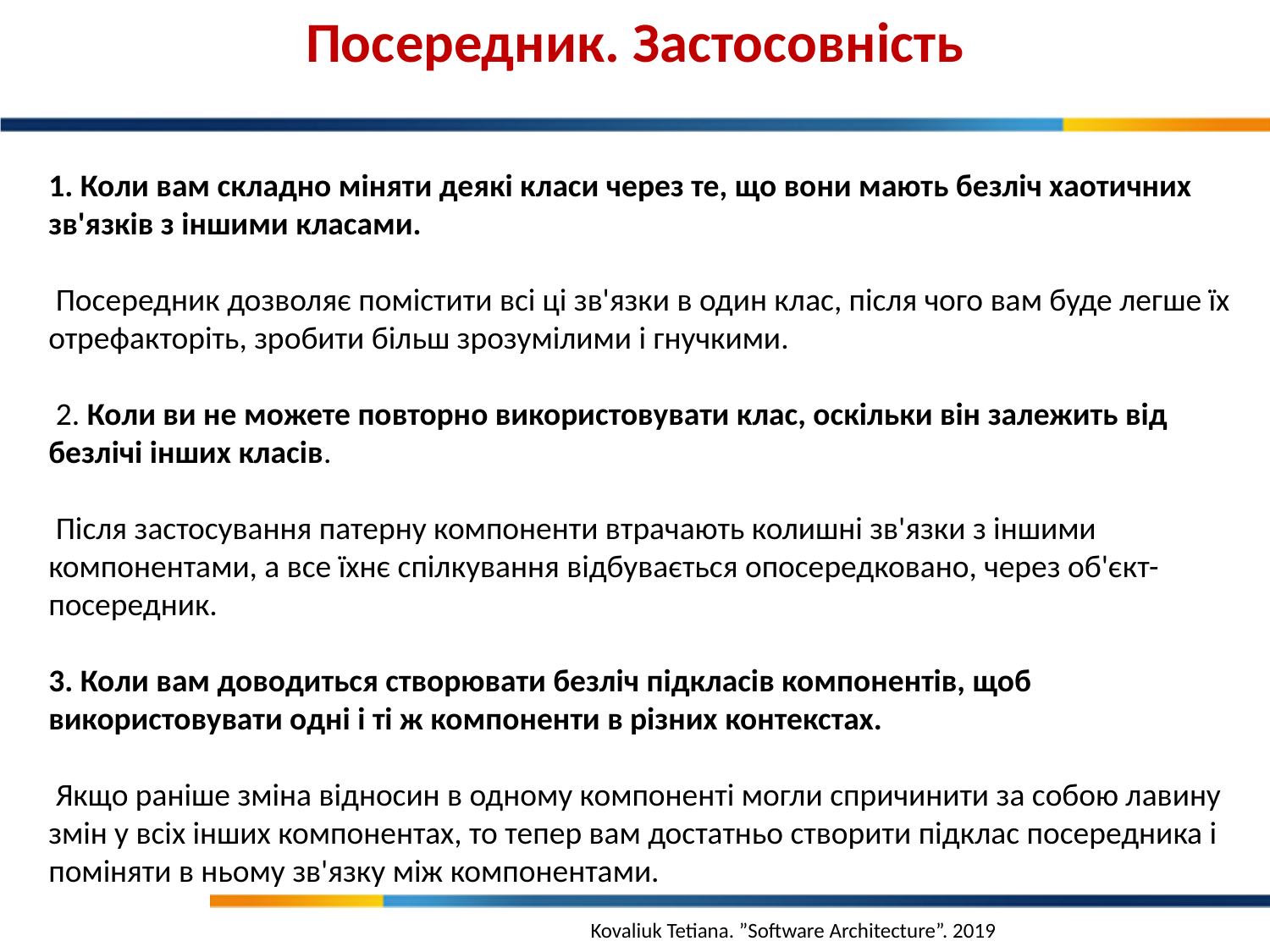

Посередник. Застосовність
1. Коли вам складно міняти деякі класи через те, що вони мають безліч хаотичних зв'язків з іншими класами.

 Посередник дозволяє помістити всі ці зв'язки в один клас, після чого вам буде легше їх отрефакторіть, зробити більш зрозумілими і гнучкими.

 2. Коли ви не можете повторно використовувати клас, оскільки він залежить від безлічі інших класів.

 Після застосування патерну компоненти втрачають колишні зв'язки з іншими компонентами, а все їхнє спілкування відбувається опосередковано, через об'єкт-посередник.

3. Коли вам доводиться створювати безліч підкласів компонентів, щоб використовувати одні і ті ж компоненти в різних контекстах.

 Якщо раніше зміна відносин в одному компоненті могли спричинити за собою лавину змін у всіх інших компонентах, то тепер вам достатньо створити підклас посередника і поміняти в ньому зв'язку між компонентами.